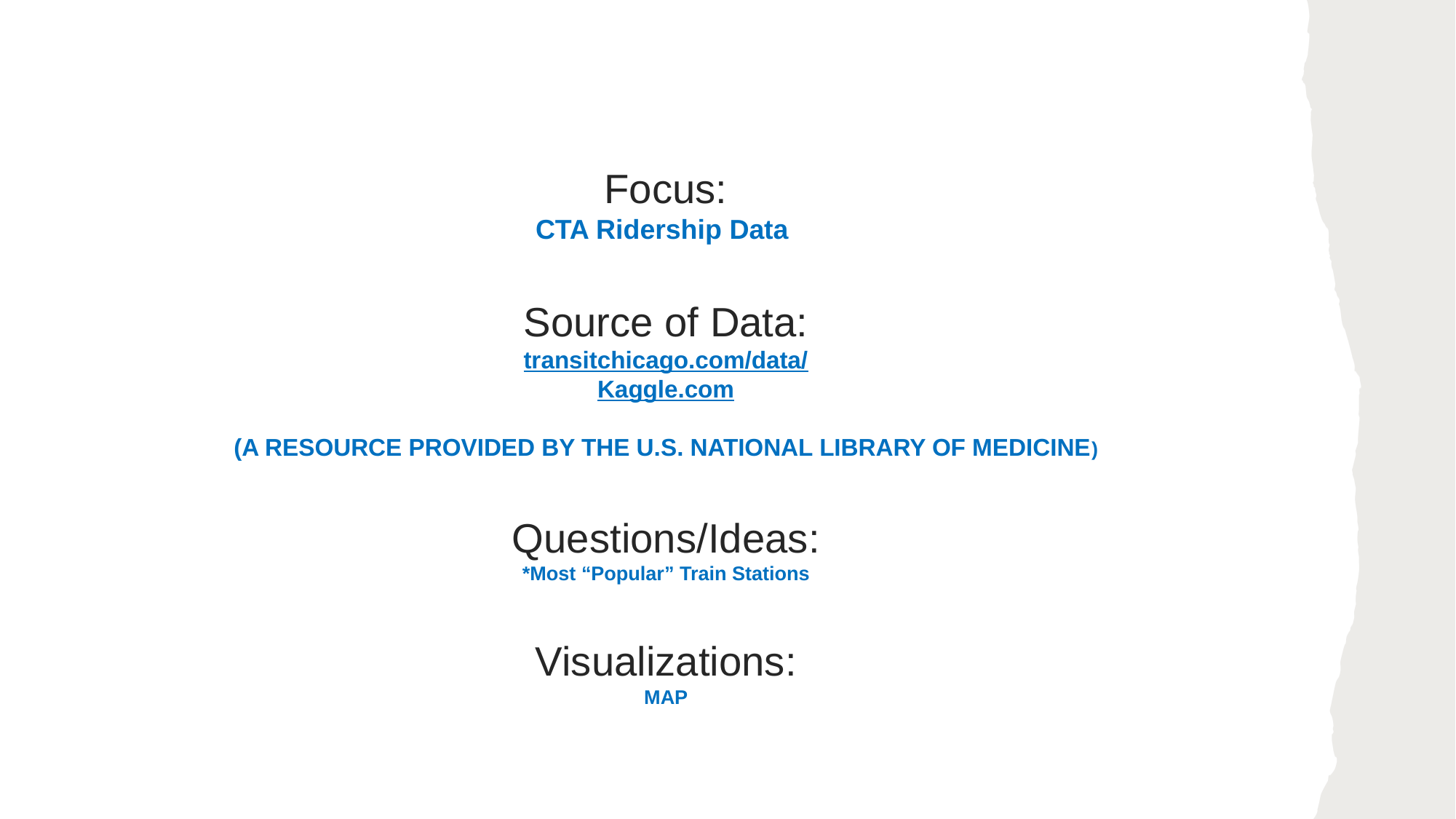

# Focus: CTA Ridership Data Source of Data: transitchicago.com/data/ Kaggle.com (A RESOURCE PROVIDED BY THE U.S. NATIONAL LIBRARY OF MEDICINE) Questions/Ideas: *Most “Popular” Train Stations Visualizations: MAP